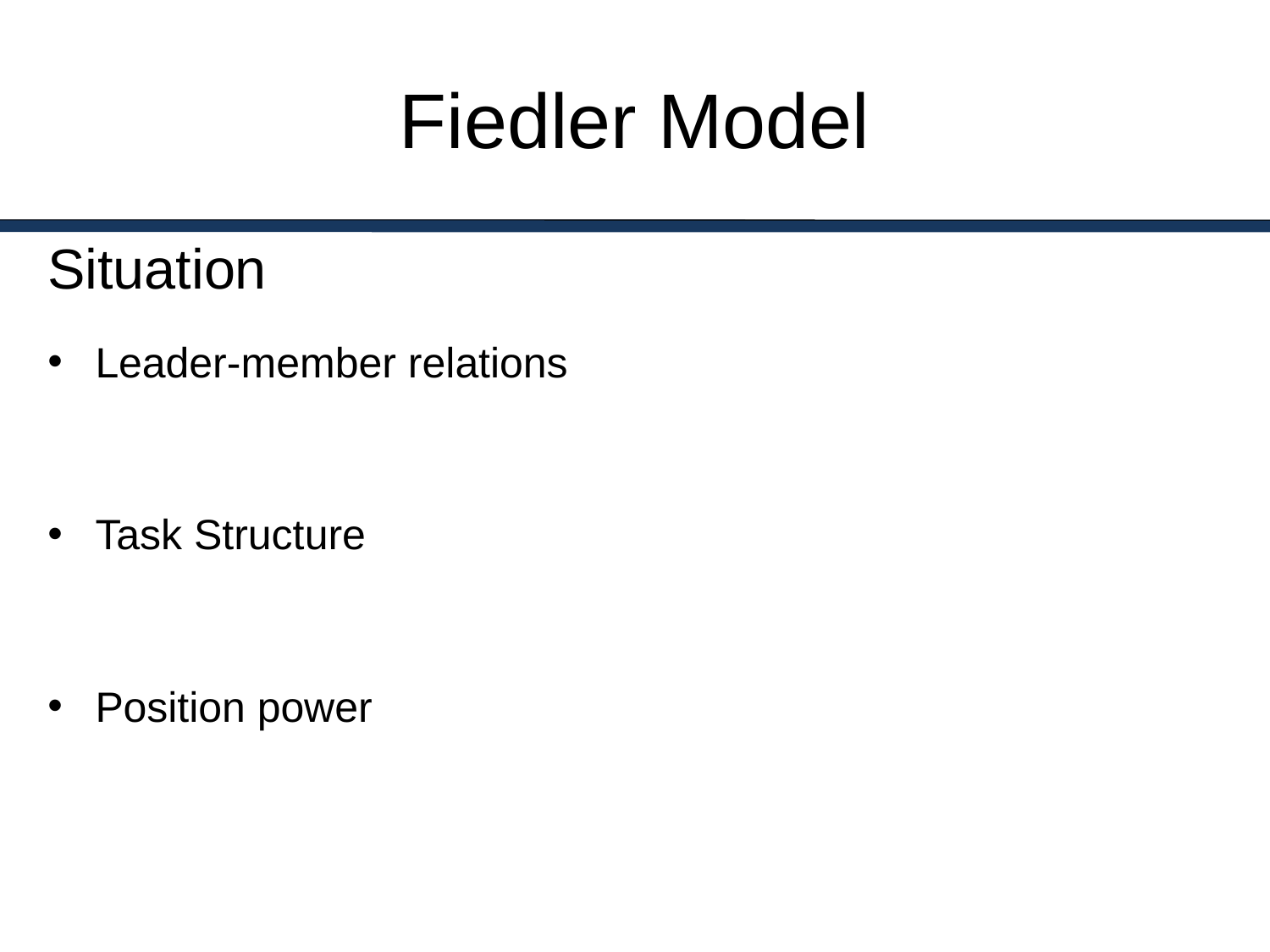

# Fiedler Model
Situation
Leader-member relations

Task Structure

Position power